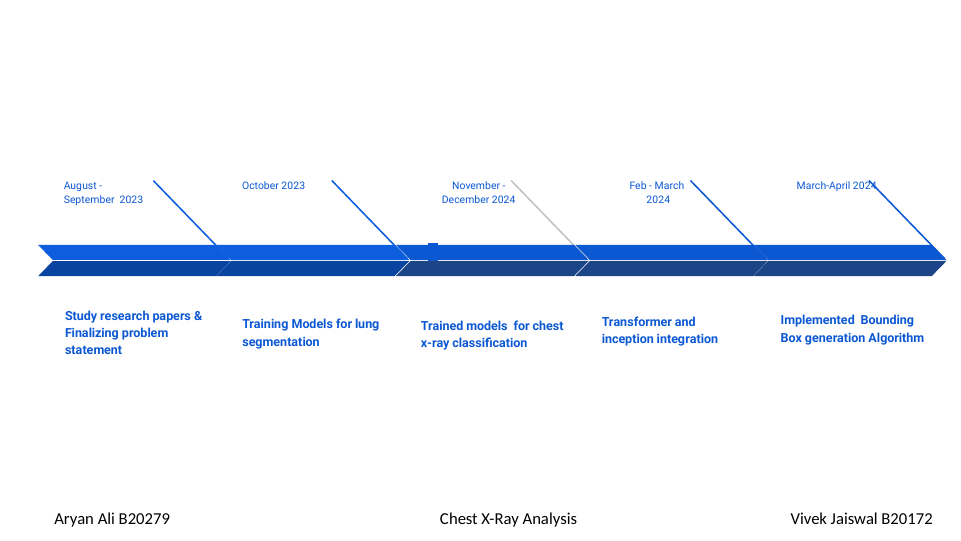

# Timeline and Milestone
October 2023

Training Models for lung segmentation

November - December 2024

Trained models  for chest x-ray classification
Feb - March  2024

Transformer and inception integration

March-April 2024

Implemented  Bounding Box generation Algorithm

August - September  2023

Study research papers & Finalizing problem statement
Aryan Ali B20279                                                                        Chest X-Ray Analysis                                                         Vivek Jaiswal B20172